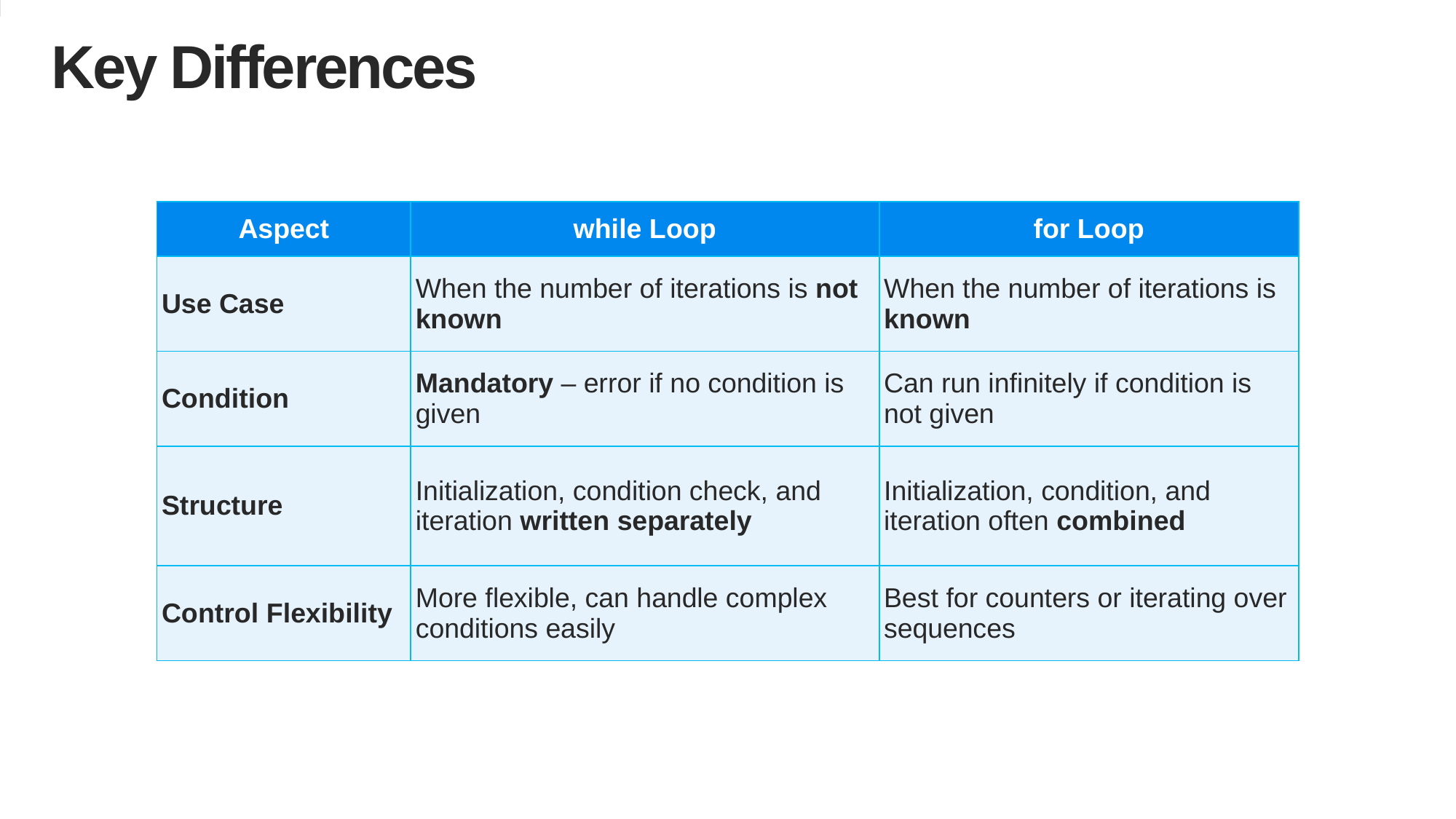

# Key Differences
| Aspect | while Loop | for Loop |
| --- | --- | --- |
| Use Case | When the number of iterations is not known | When the number of iterations is known |
| Condition | Mandatory – error if no condition is given | Can run infinitely if condition is not given |
| Structure | Initialization, condition check, and iteration written separately | Initialization, condition, and iteration often combined |
| Control Flexibility | More flexible, can handle complex conditions easily | Best for counters or iterating over sequences |